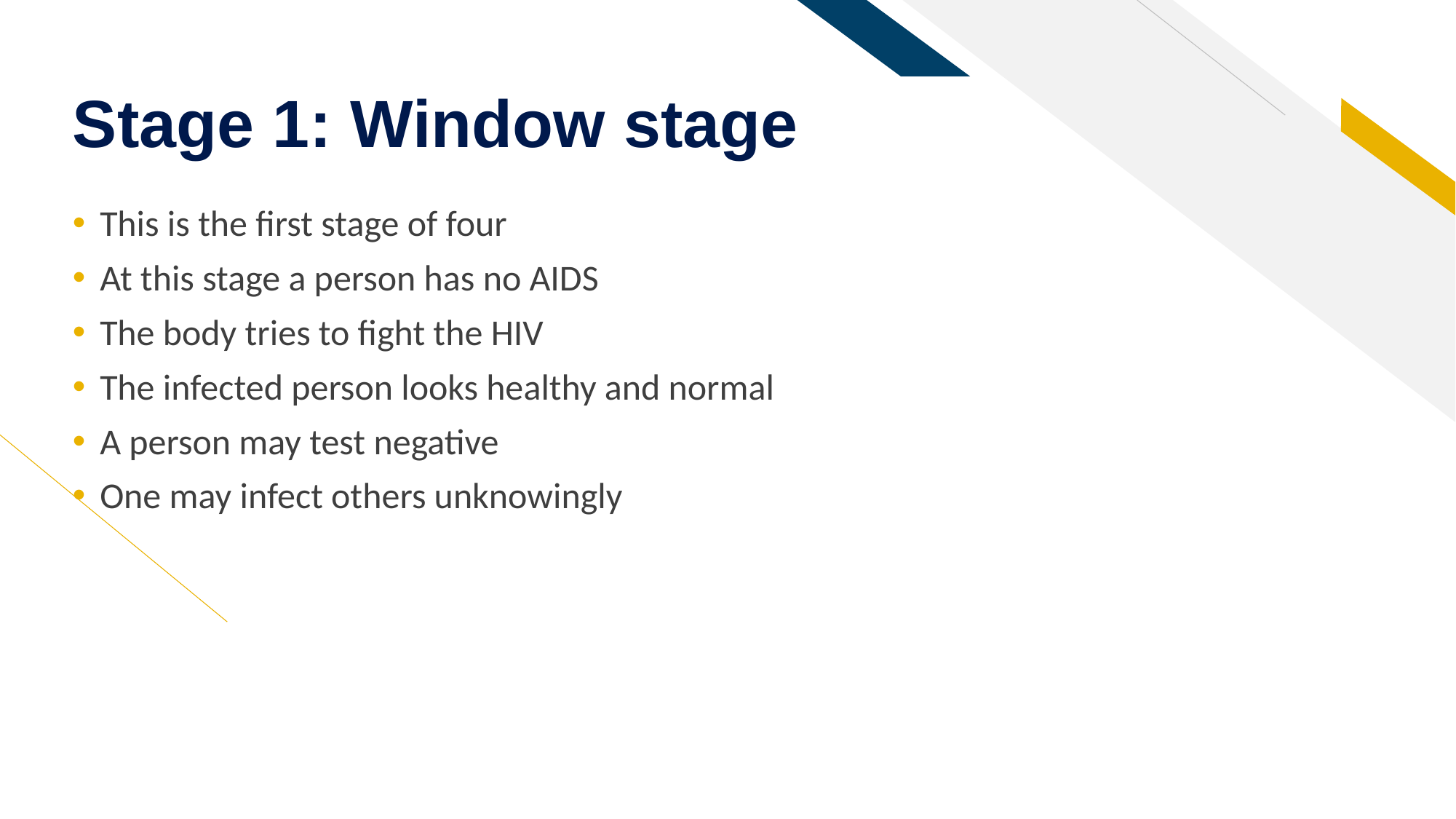

# Stage 1: Window stage
This is the first stage of four
At this stage a person has no AIDS
The body tries to fight the HIV
The infected person looks healthy and normal
A person may test negative
One may infect others unknowingly